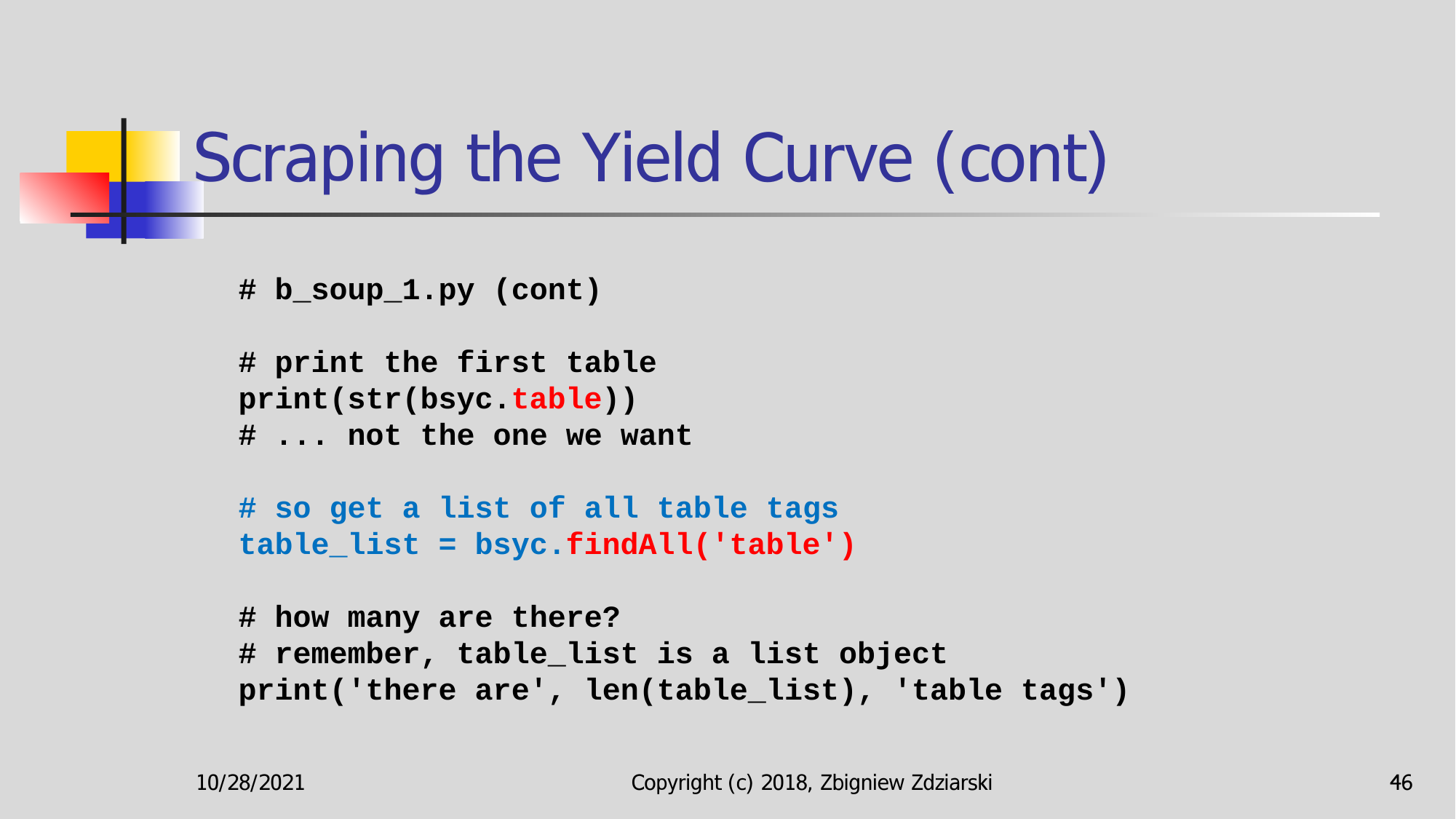

# Scraping the Yield Curve (cont)
# b_soup_1.py (cont)

# print the first table
print(str(bsyc.table))
# ... not the one we want

# so get a list of all table tags
table_list = bsyc.findAll('table')

# how many are there?
# remember, table_list is a list object
print('there are', len(table_list), 'table tags')
10/28/2021
Copyright (c) 2018, Zbigniew Zdziarski
46